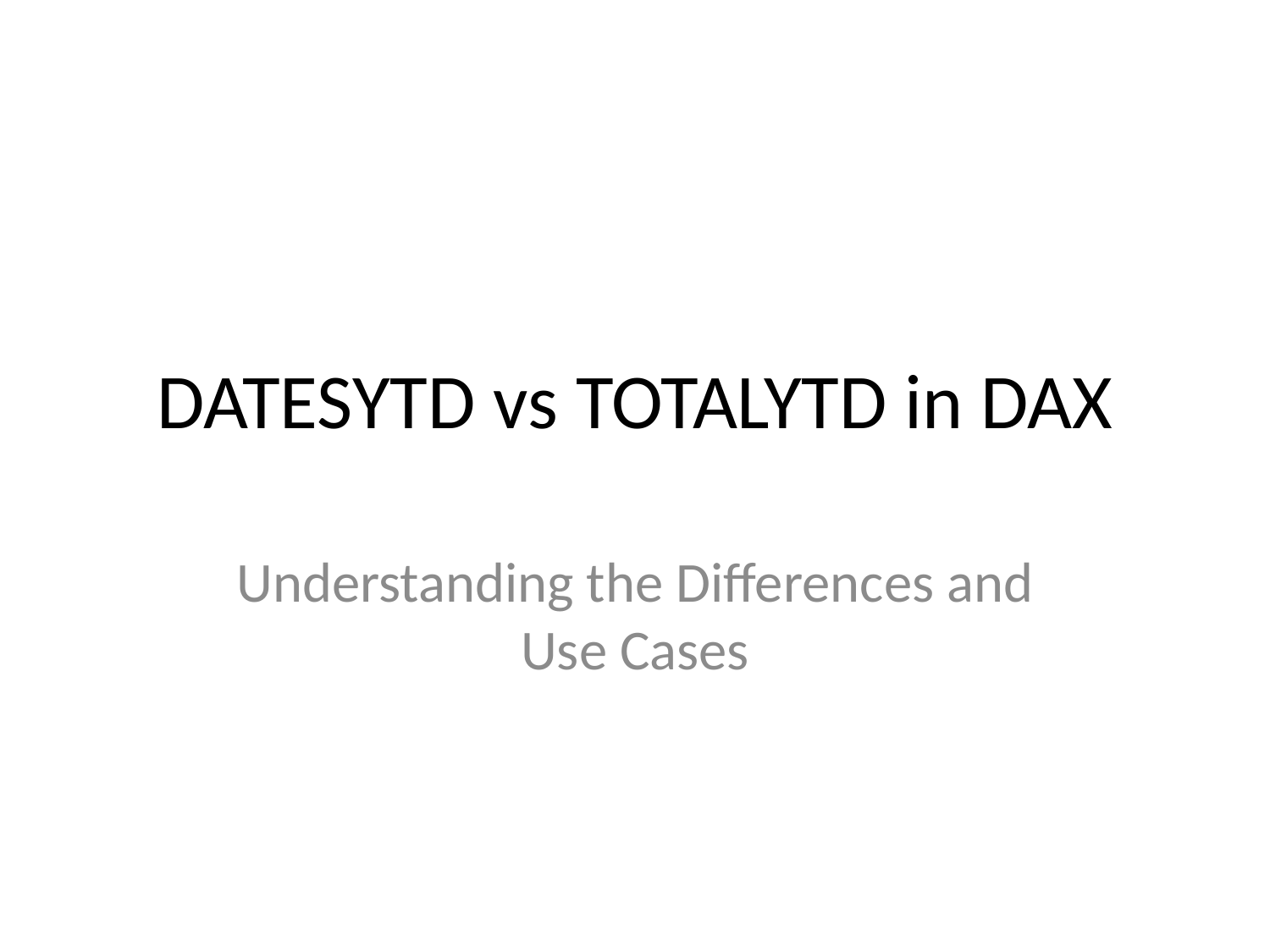

# DATESYTD vs TOTALYTD in DAX
Understanding the Differences and Use Cases